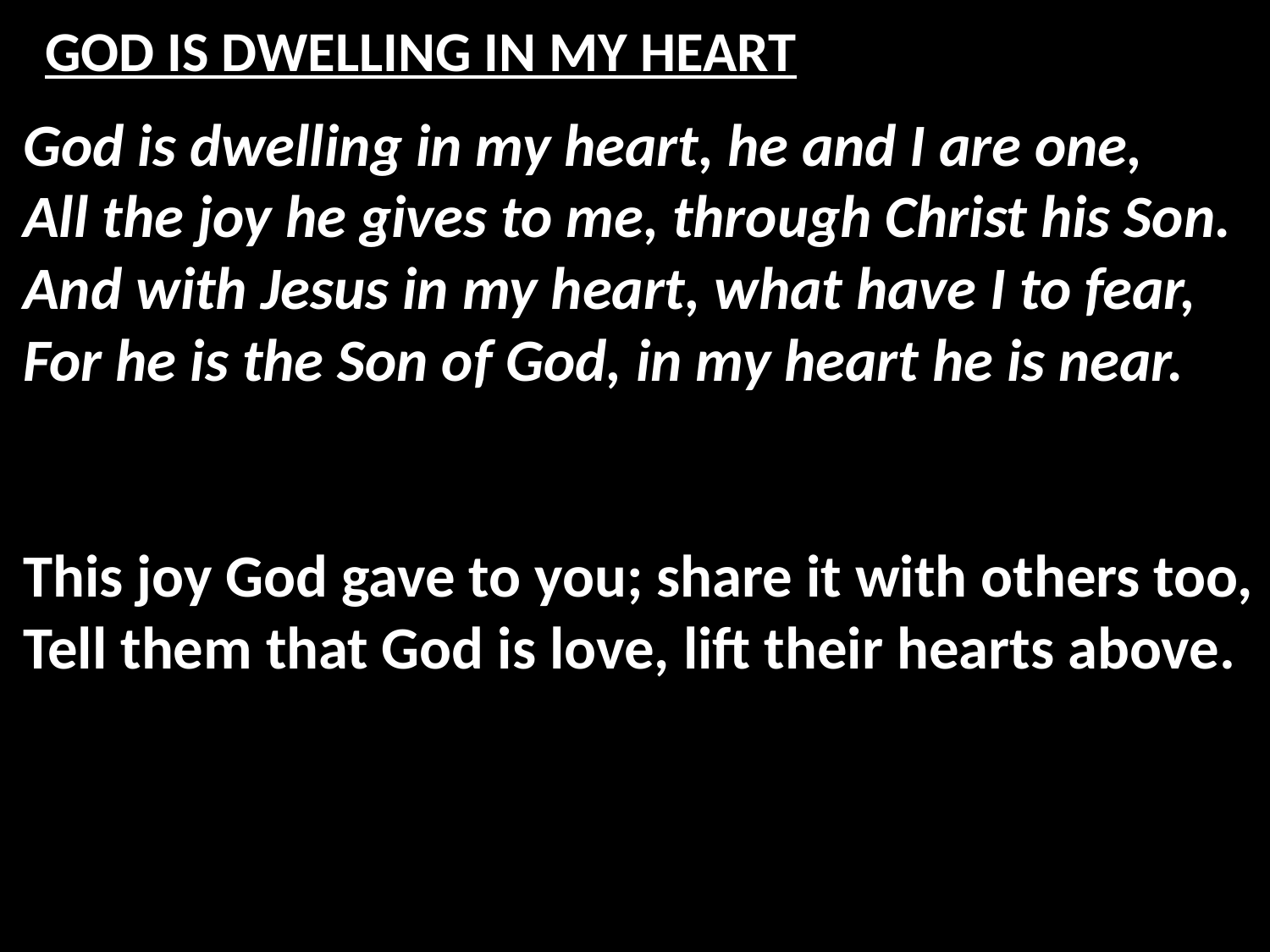

# GOD IS DWELLING IN MY HEART
God is dwelling in my heart, he and I are one,
All the joy he gives to me, through Christ his Son.
And with Jesus in my heart, what have I to fear,
For he is the Son of God, in my heart he is near.

This joy God gave to you; share it with others too,
Tell them that God is love, lift their hearts above.